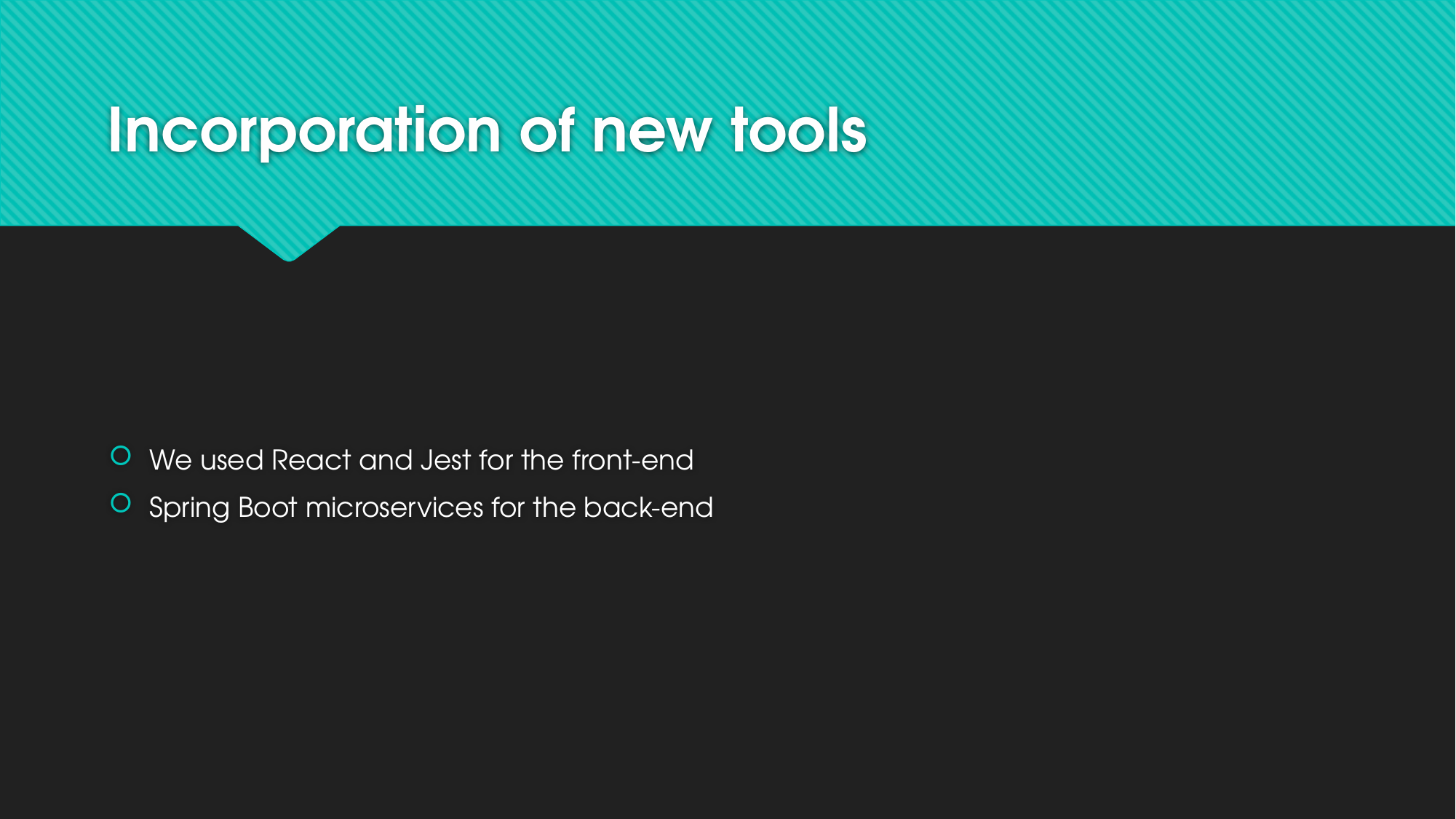

# Incorporation of new tools
We used React and Jest for the front-end
Spring Boot microservices for the back-end